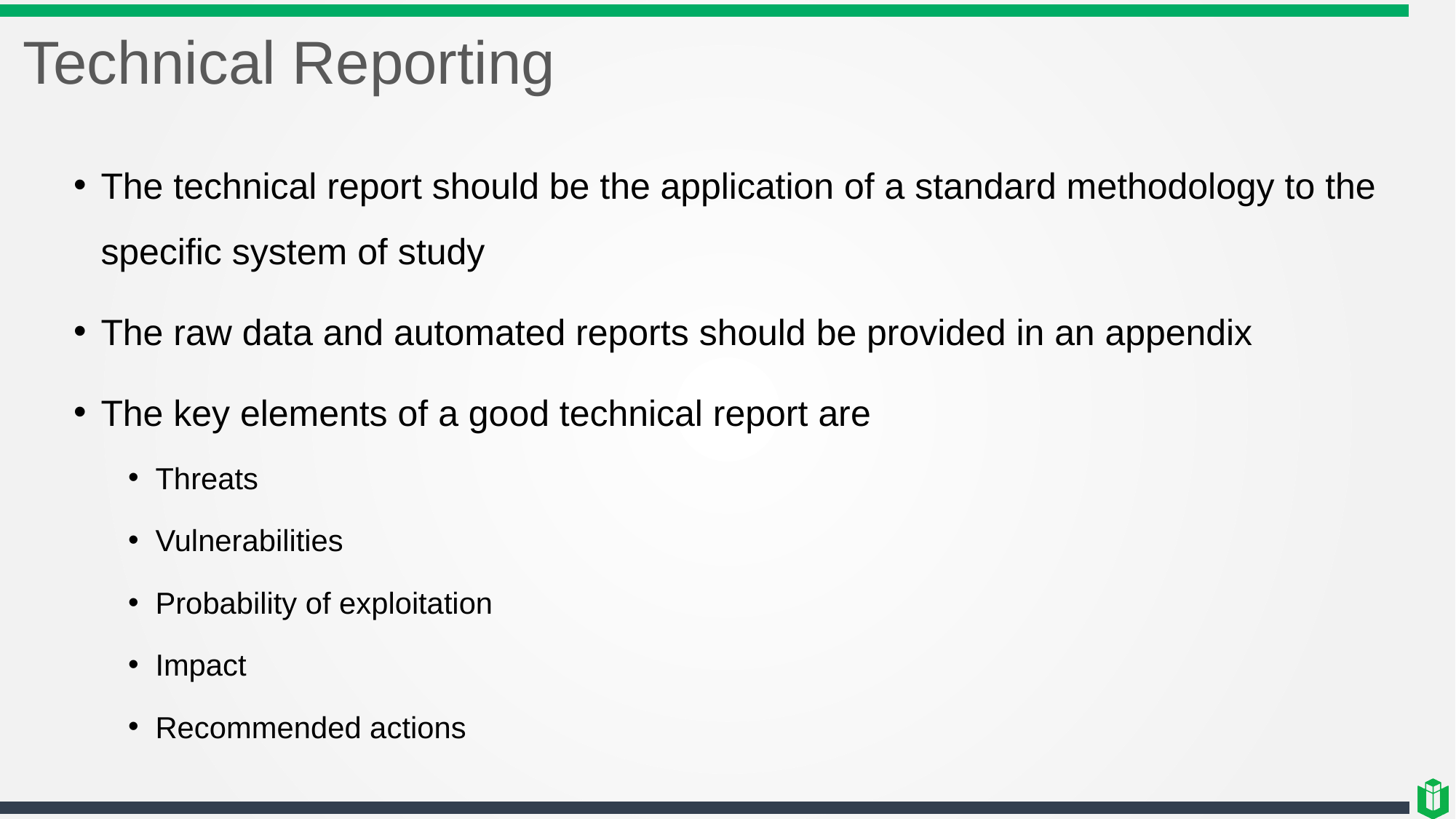

# Technical Reporting

The technical report should be the application of a standard methodology to the specific system of study
The raw data and automated reports should be provided in an appendix
The key elements of a good technical report are
Threats
Vulnerabilities
Probability of exploitation
Impact
Recommended actions